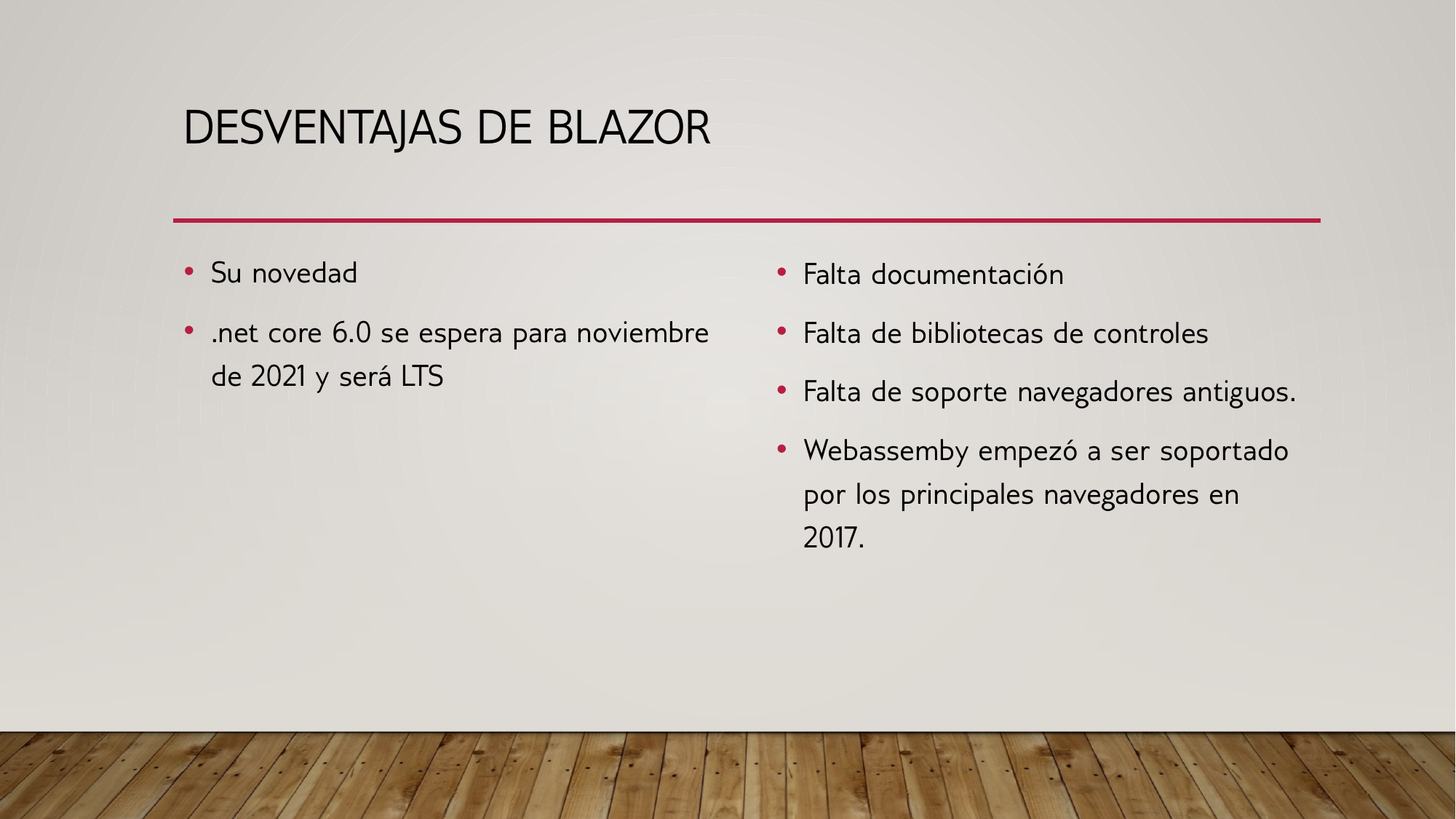

# Desventajas de blazor
Su novedad
.net core 6.0 se espera para noviembre de 2021 y será LTS
Falta documentación
Falta de bibliotecas de controles
Falta de soporte navegadores antiguos.
Webassemby empezó a ser soportado por los principales navegadores en 2017.